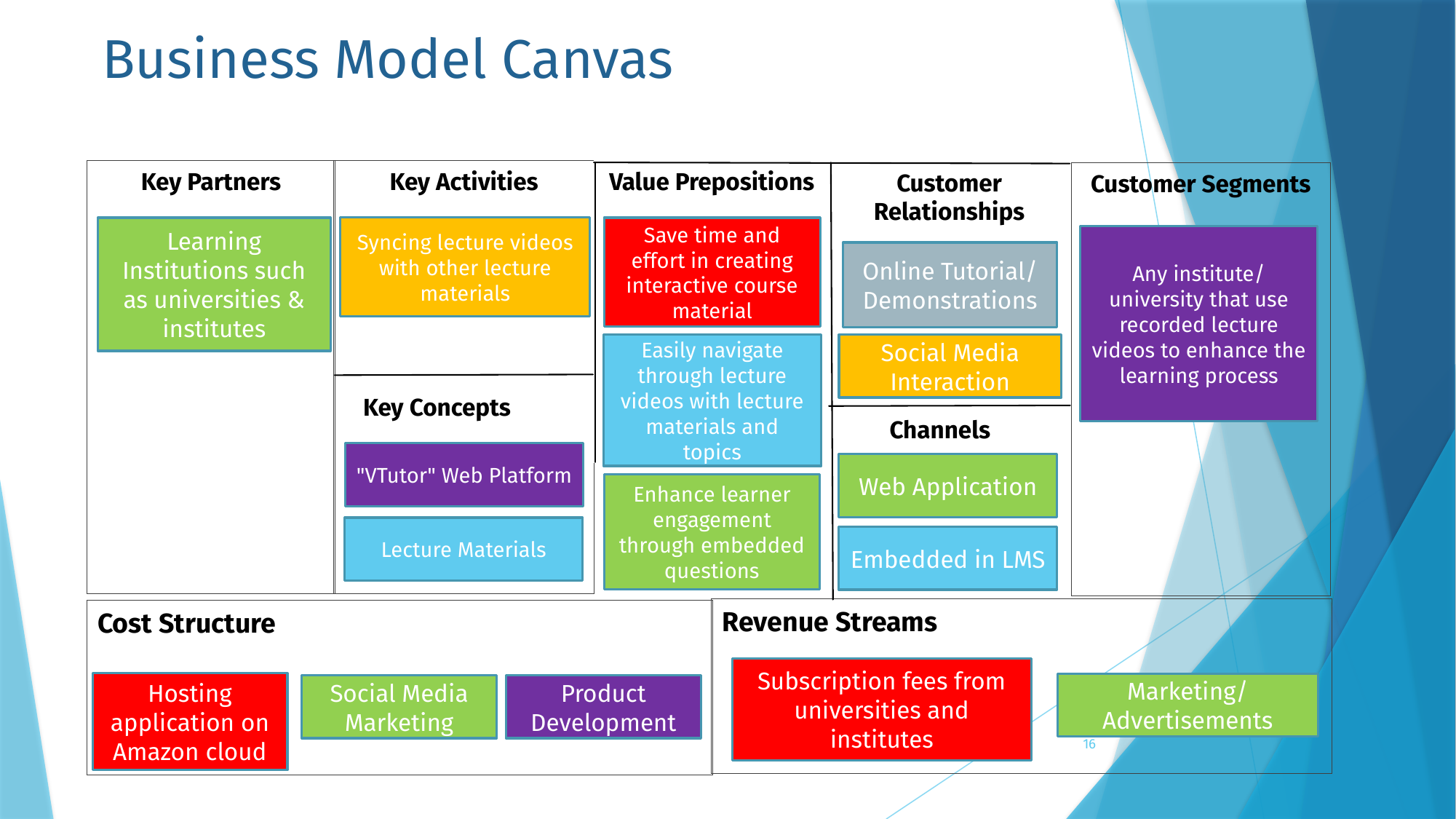

# Business Model Canvas
Key Activities

Key Partners

Value Prepositions

Customer Relationships

Customer Segments

Syncing lecture videos with other lecture materials
Save time and effort in creating interactive course material
Learning Institutions such as universities & institutes
Any institute/ university that use recorded lecture videos to enhance the learning process
Online Tutorial/ Demonstrations
Easily navigate through lecture videos with lecture materials and topics
Social Media Interaction
Key Concepts
Channels
"VTutor" Web Platform
Web Application
Enhance learner engagement through embedded questions
Lecture Materials
Embedded in LMS
Revenue Streams

Cost Structure

Subscription fees from universities and institutes
Hosting application on Amazon cloud
Marketing/ Advertisements
Product Development
Social Media Marketing
16